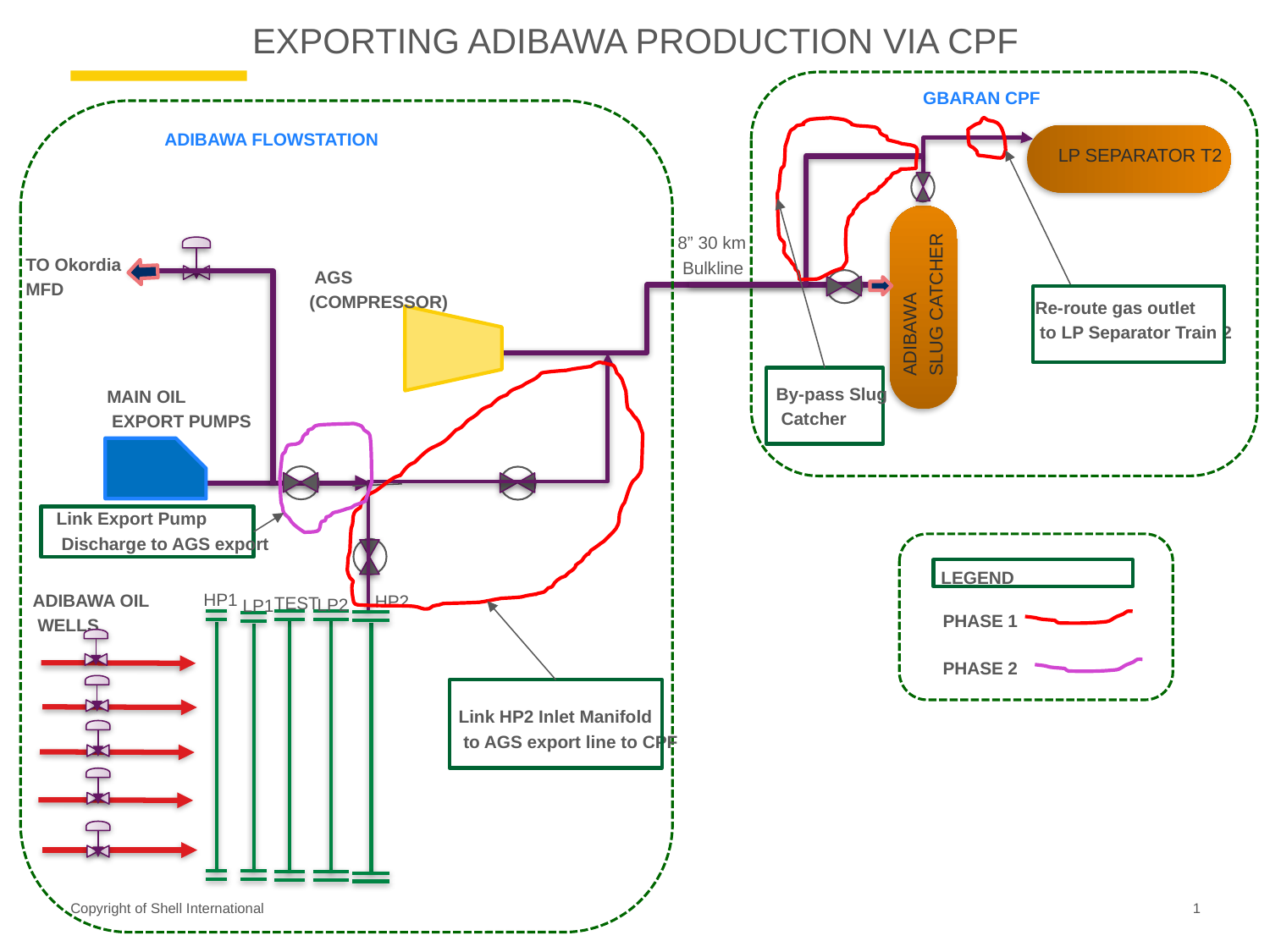

# EXPORTING ADIBAWA PRODUCTION VIA CPF

GBARAN CPF

ADIBAWA FLOWSTATION

LP SEPARATOR T2

8” 30 km
 Bulkline

TO Okordia
MFD

 AGS
(COMPRESSOR)

Re-route gas outlet
 to LP Separator Train 2

ADIBAWA
SLUG CATCHER

By-pass Slug
 Catcher
MAIN OIL
 EXPORT PUMPS

Link Export Pump
 Discharge to AGS export

LEGEND
HP1
ADIBAWA OIL
 WELLS
HP2
TEST
LP2
LP1

PHASE 1

PHASE 2

Link HP2 Inlet Manifold
 to AGS export line to CPF

1